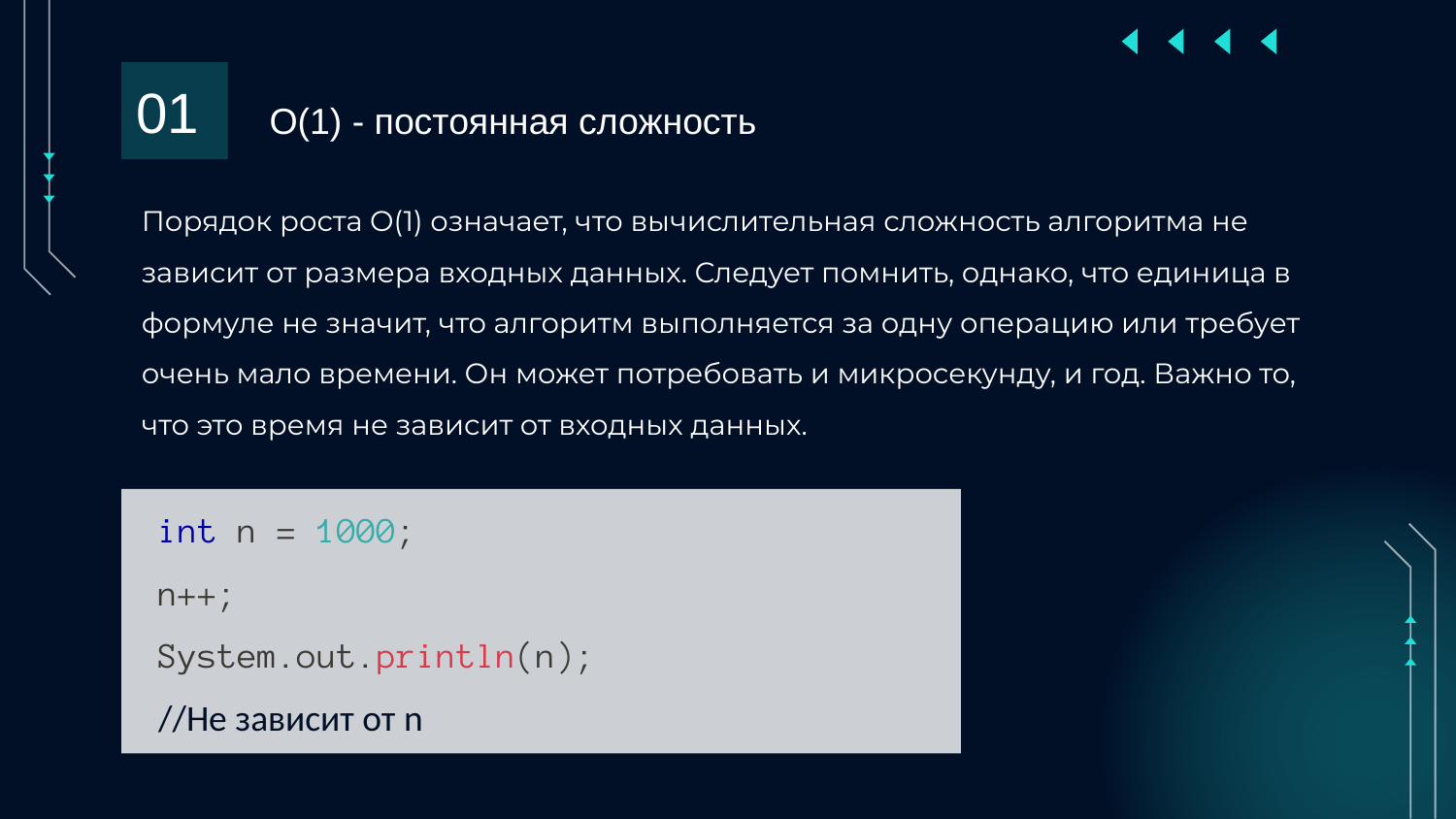

01
# O(1) - постоянная сложность
Порядок роста O(1) означает, что вычислительная сложность алгоритма не зависит от размера входных данных. Следует помнить, однако, что единица в формуле не значит, что алгоритм выполняется за одну операцию или требует очень мало времени. Он может потребовать и микросекунду, и год. Важно то, что это время не зависит от входных данных.
int n = 1000;
n++;
System.out.println(n);
//Не зависит от n